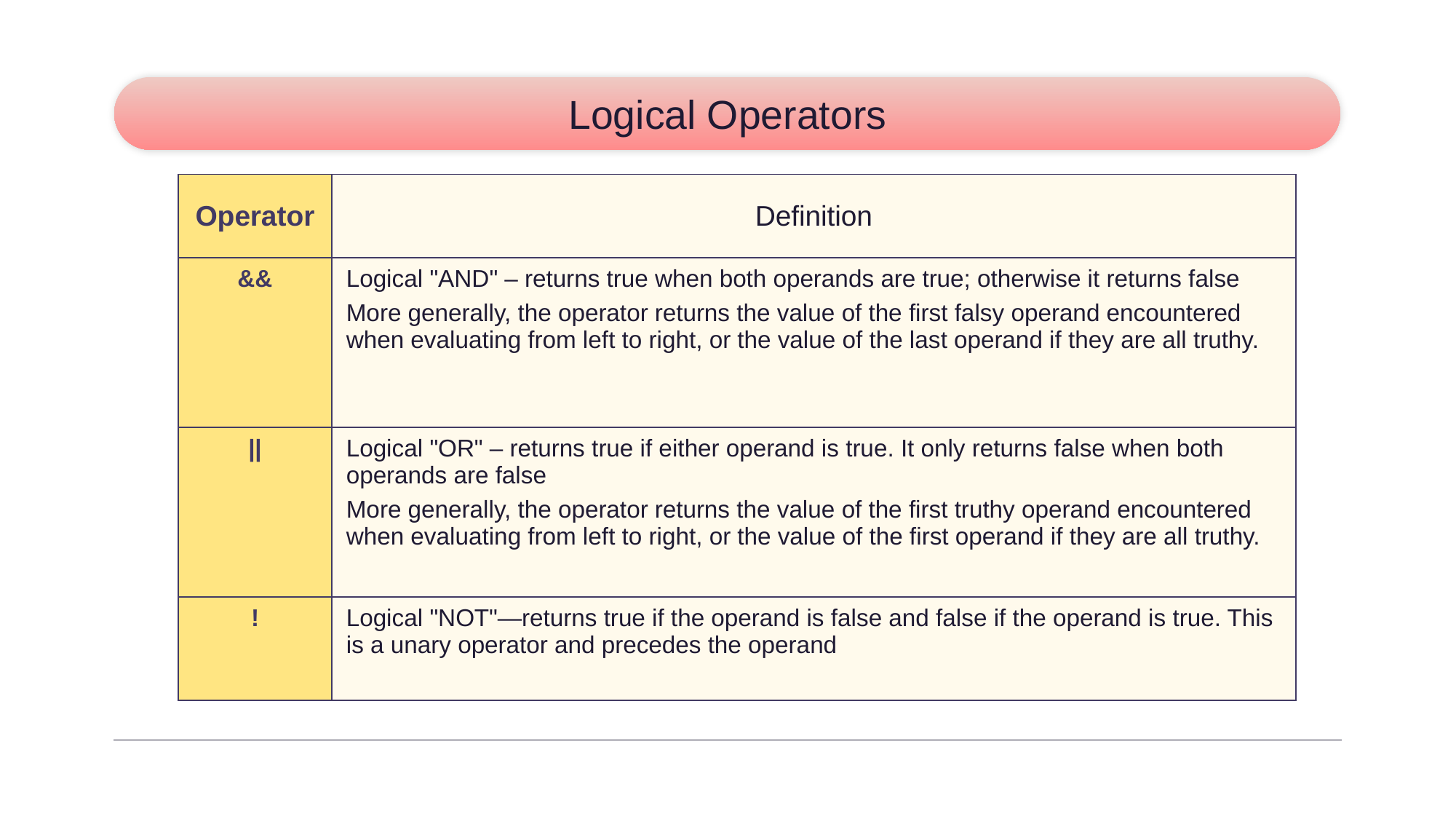

# Logical Operators
| Operator | Definition |
| --- | --- |
| && | Logical "AND" – returns true when both operands are true; otherwise it returns false More generally, the operator returns the value of the first falsy operand encountered when evaluating from left to right, or the value of the last operand if they are all truthy. |
| || | Logical "OR" – returns true if either operand is true. It only returns false when both operands are false More generally, the operator returns the value of the first truthy operand encountered when evaluating from left to right, or the value of the first operand if they are all truthy. |
| ! | Logical "NOT"—returns true if the operand is false and false if the operand is true. This is a unary operator and precedes the operand |
Null